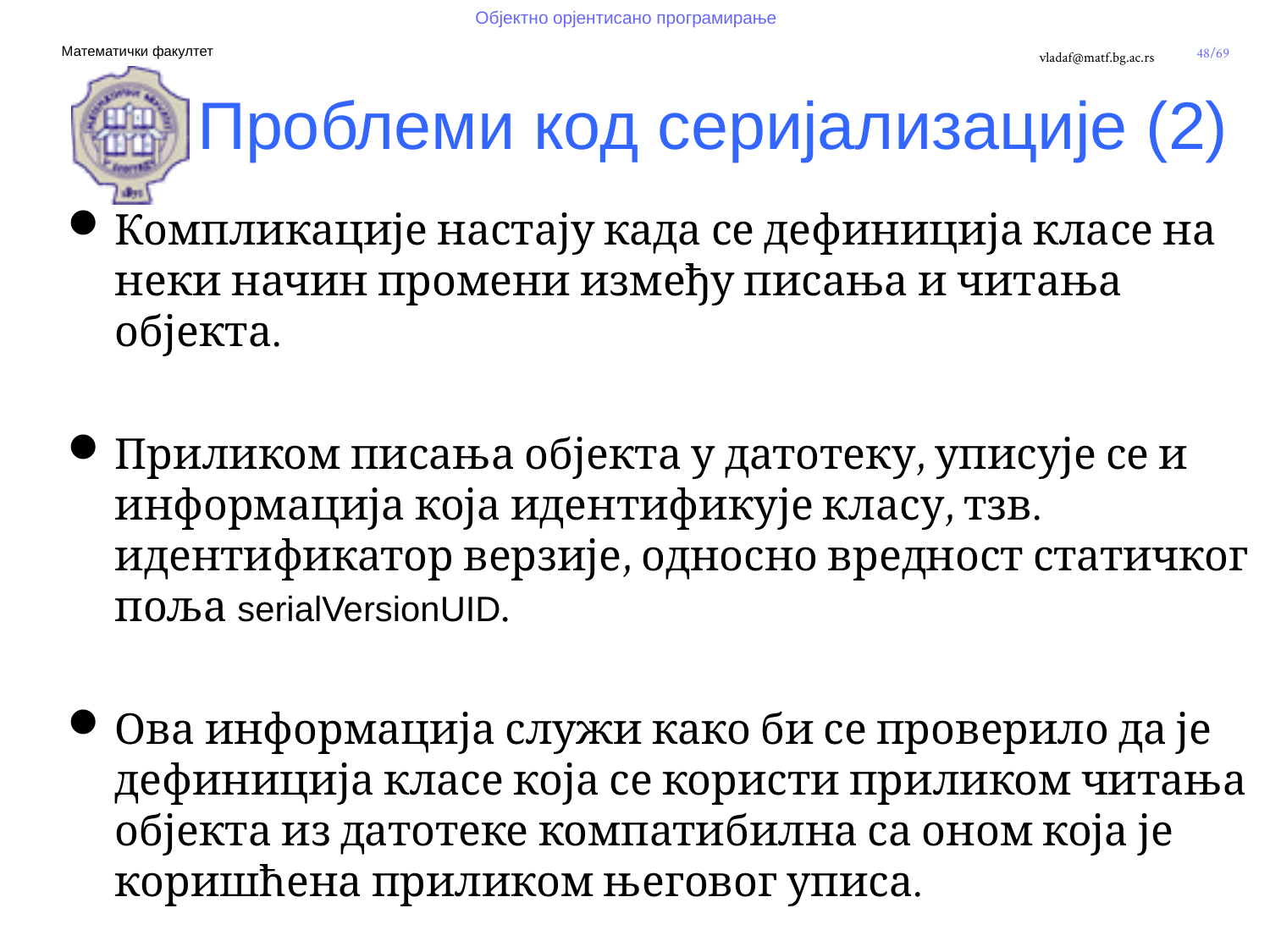

Проблеми код серијализације (2)
Компликације настају када се дефиниција класе на неки начин промени између писања и читања објекта.

Приликом писања објекта у датотеку, уписује се и информација која идентификује класу, тзв. идентификатор верзије, односно вредност статичког поља serialVersionUID.

Ова информација служи како би се проверило да је дефиниција класе која се користи приликом читања објекта из датотеке компатибилна са оном која је коришћена приликом његовог уписа.